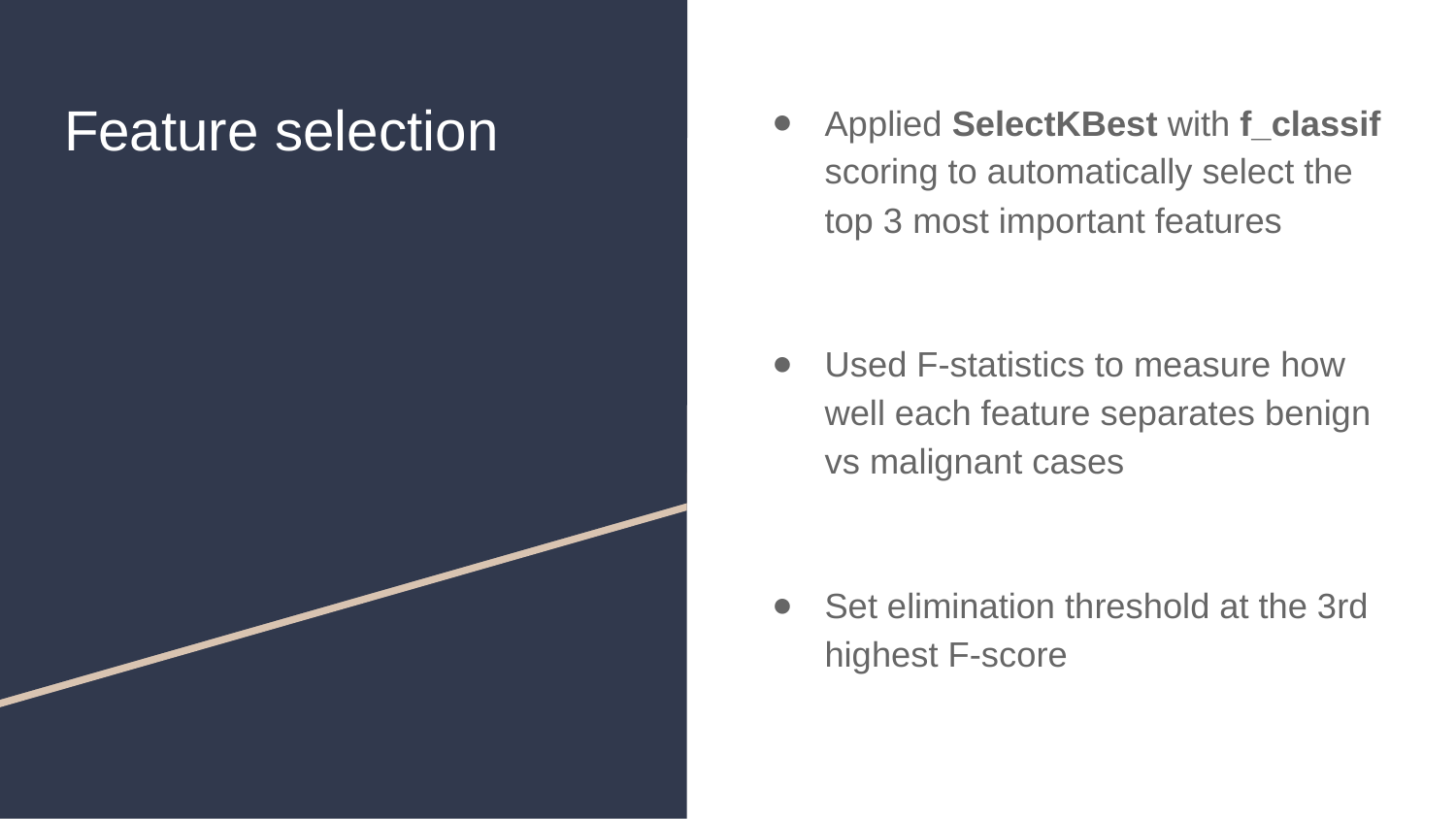

# Feature selection
Applied SelectKBest with f_classif scoring to automatically select the top 3 most important features

Used F-statistics to measure how well each feature separates benign vs malignant cases

Set elimination threshold at the 3rd highest F-score